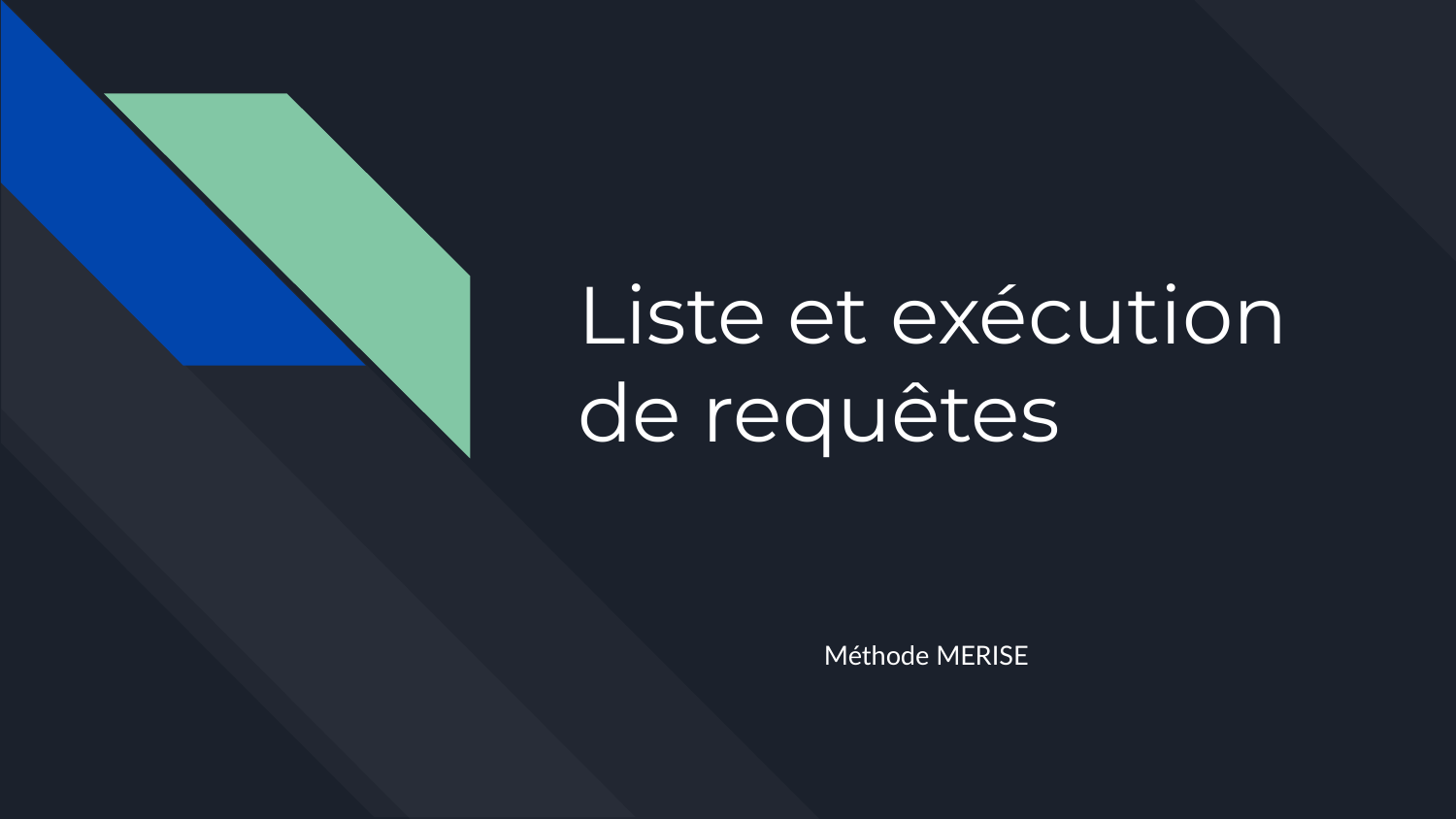

# Liste et exécution de requêtes
Méthode MERISE